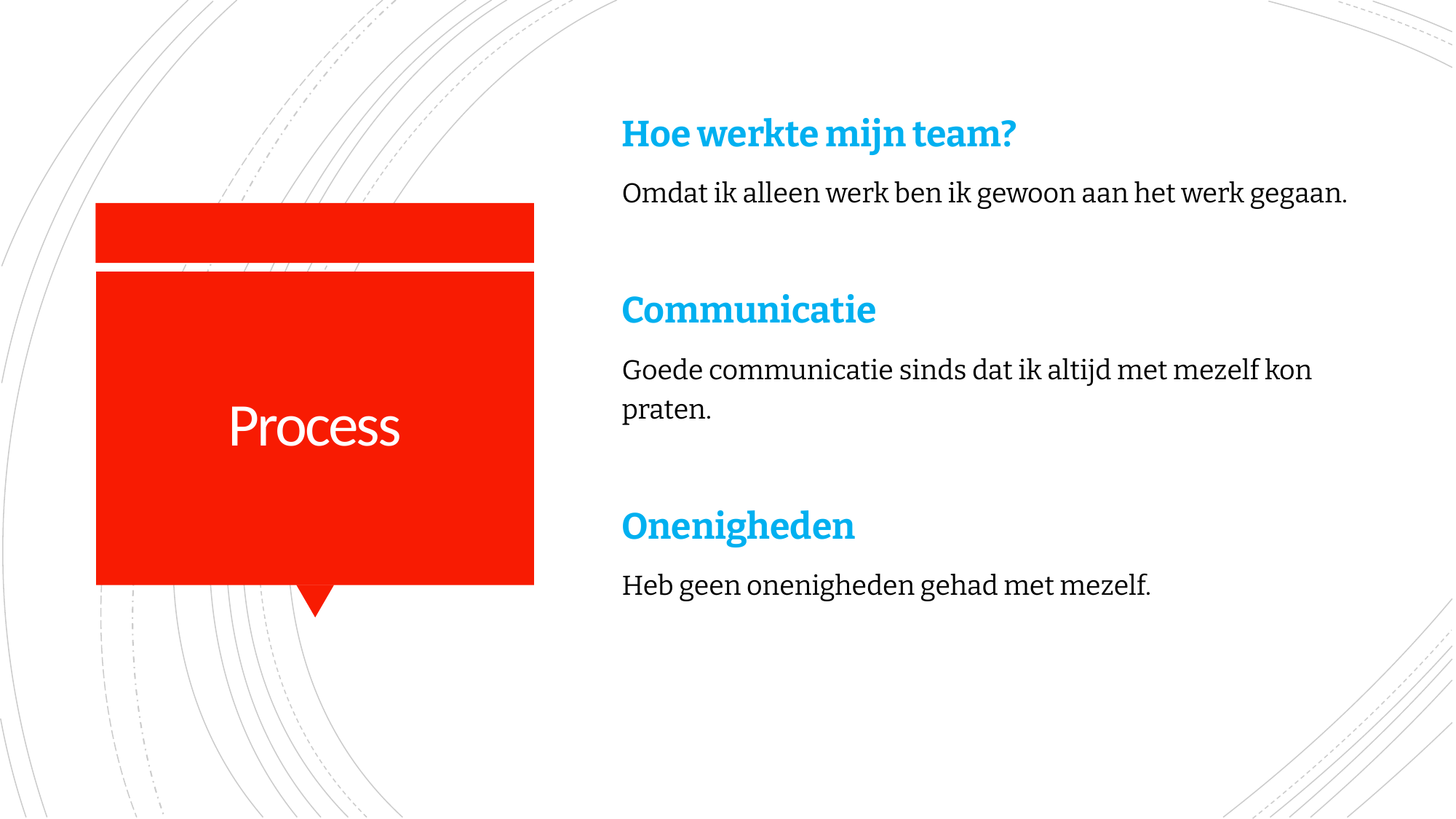

Hoe werkte mijn team?
Omdat ik alleen werk ben ik gewoon aan het werk gegaan.

Communicatie
Goede communicatie sinds dat ik altijd met mezelf kon praten.

Onenigheden
Heb geen onenigheden gehad met mezelf.
# Process